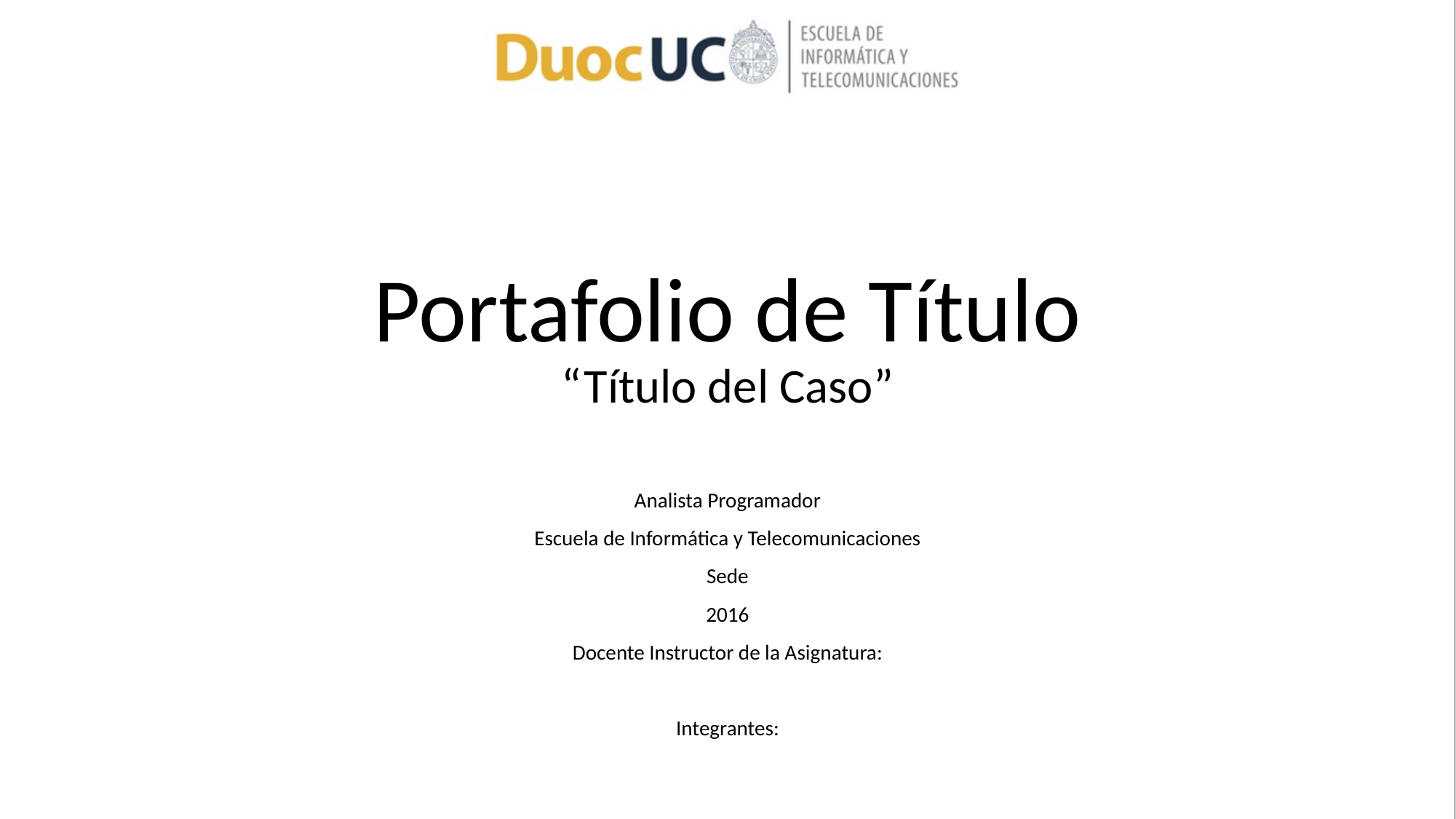

# Portafolio de Título “Título del Caso”
Analista Programador
Escuela de Informática y Telecomunicaciones
Sede
2016
Docente Instructor de la Asignatura:

Integrantes: